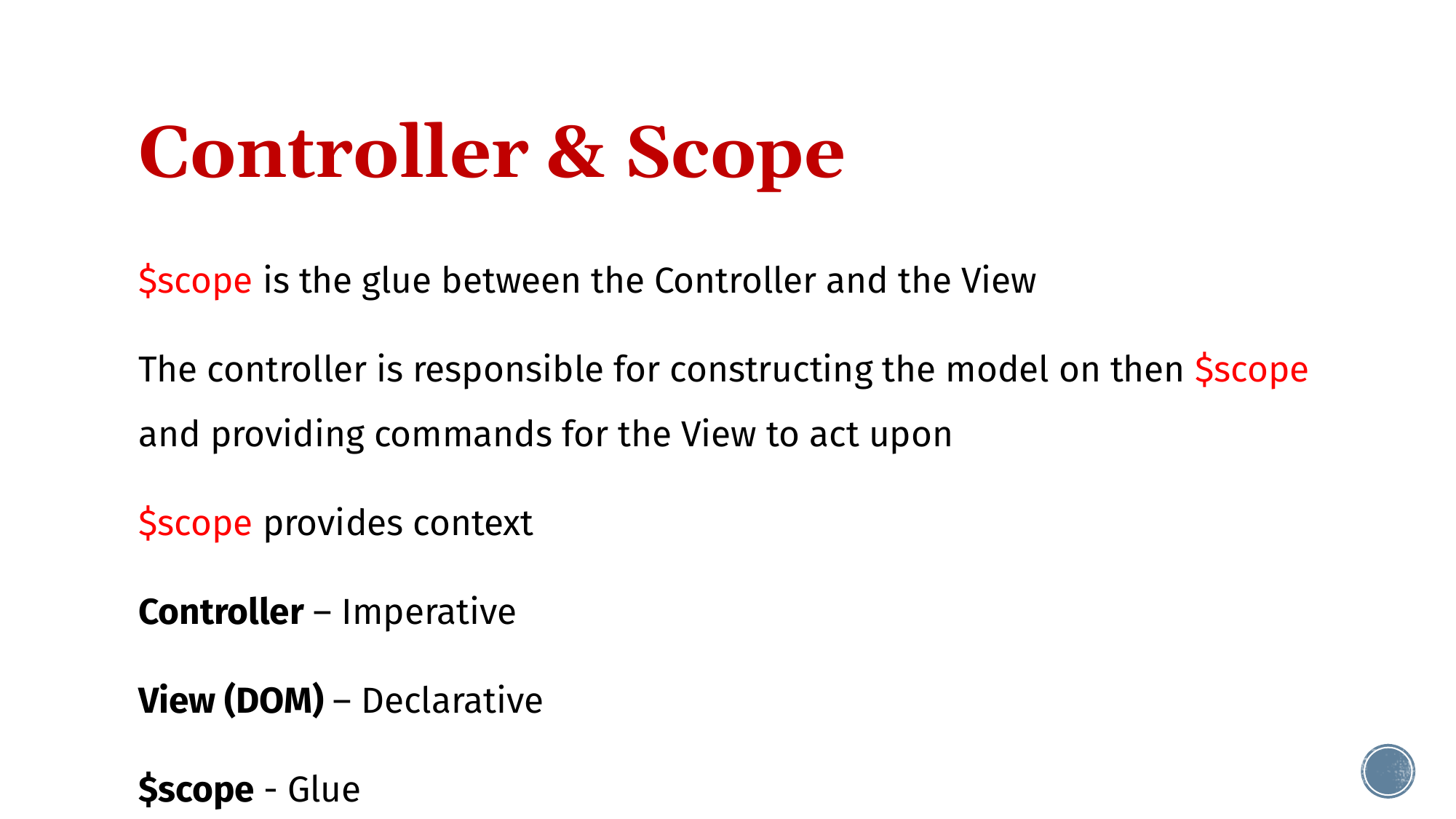

# Controller & Scope
$scope is the glue between the Controller and the View
The controller is responsible for constructing the model on then $scope and providing commands for the View to act upon
$scope provides context
Controller – Imperative
View (DOM) – Declarative
$scope - Glue